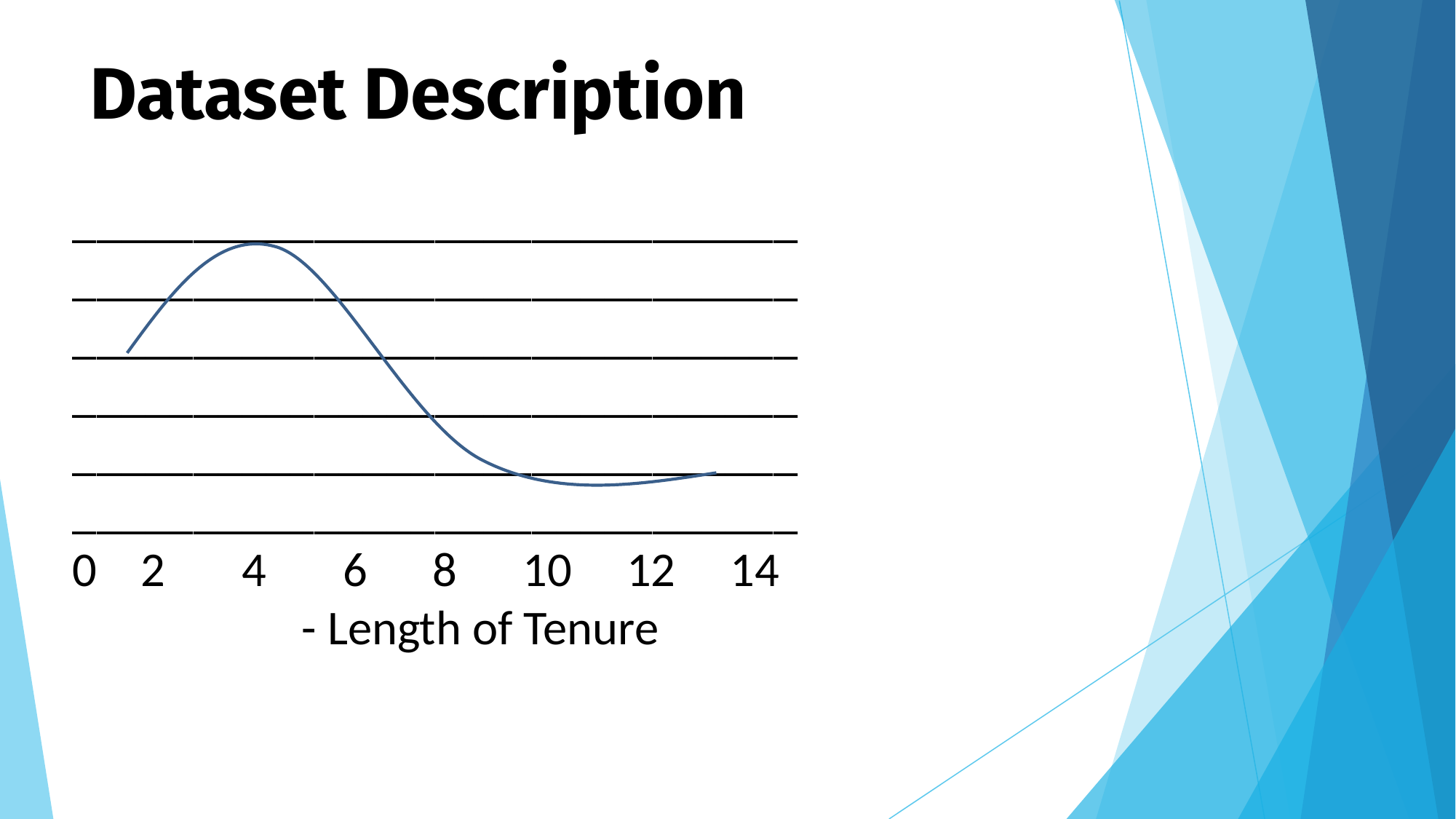

# Dataset Description
______________________________
______________________________
______________________________
______________________________
______________________________
______________________________
0    2       4       6      8      10     12     14
                     - Length of Tenure